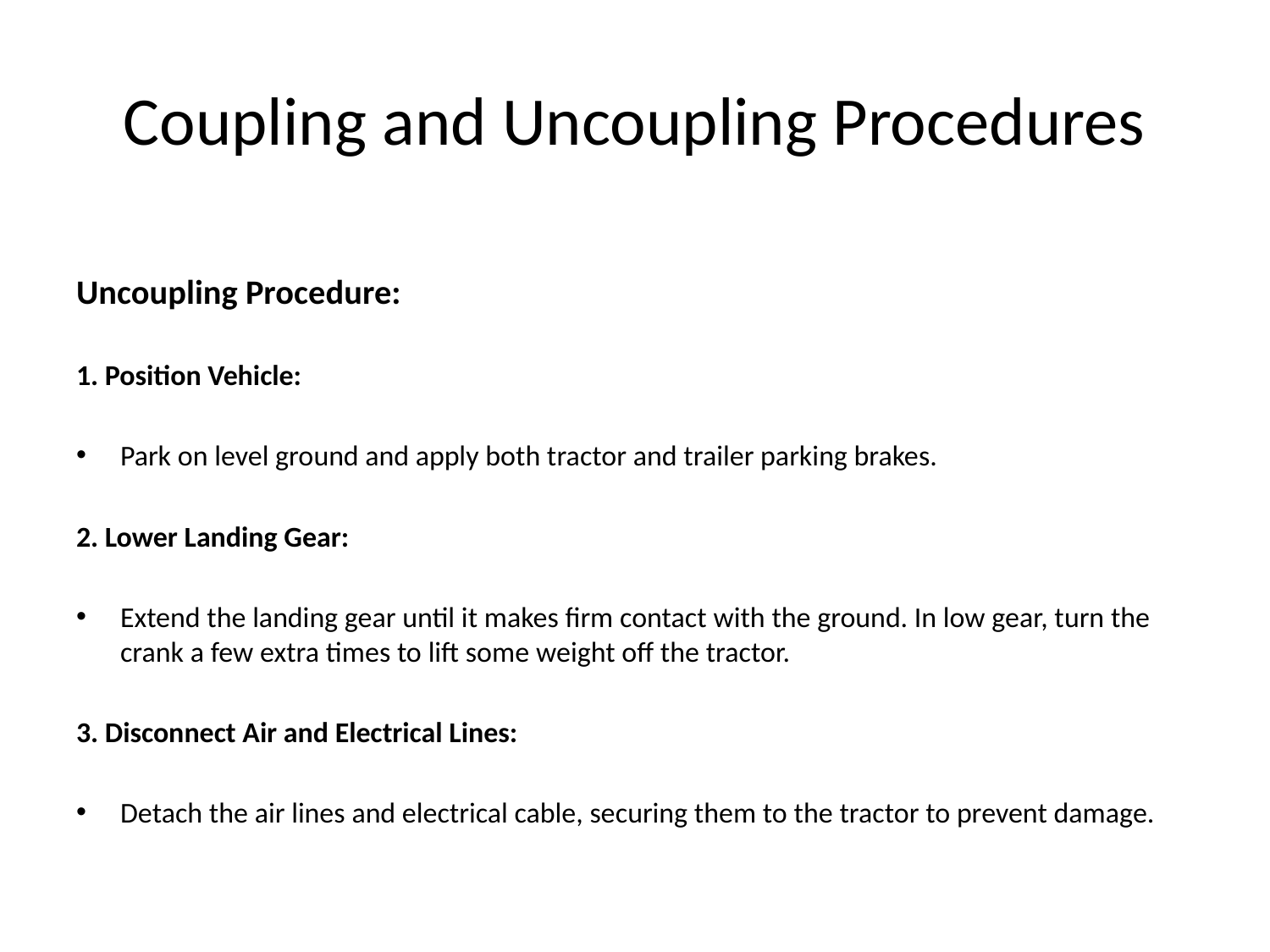

# Coupling and Uncoupling Procedures

Uncoupling Procedure:

1. Position Vehicle:

Park on level ground and apply both tractor and trailer parking brakes.

2. Lower Landing Gear:

Extend the landing gear until it makes firm contact with the ground. In low gear, turn the crank a few extra times to lift some weight off the tractor.

3. Disconnect Air and Electrical Lines:

Detach the air lines and electrical cable, securing them to the tractor to prevent damage.